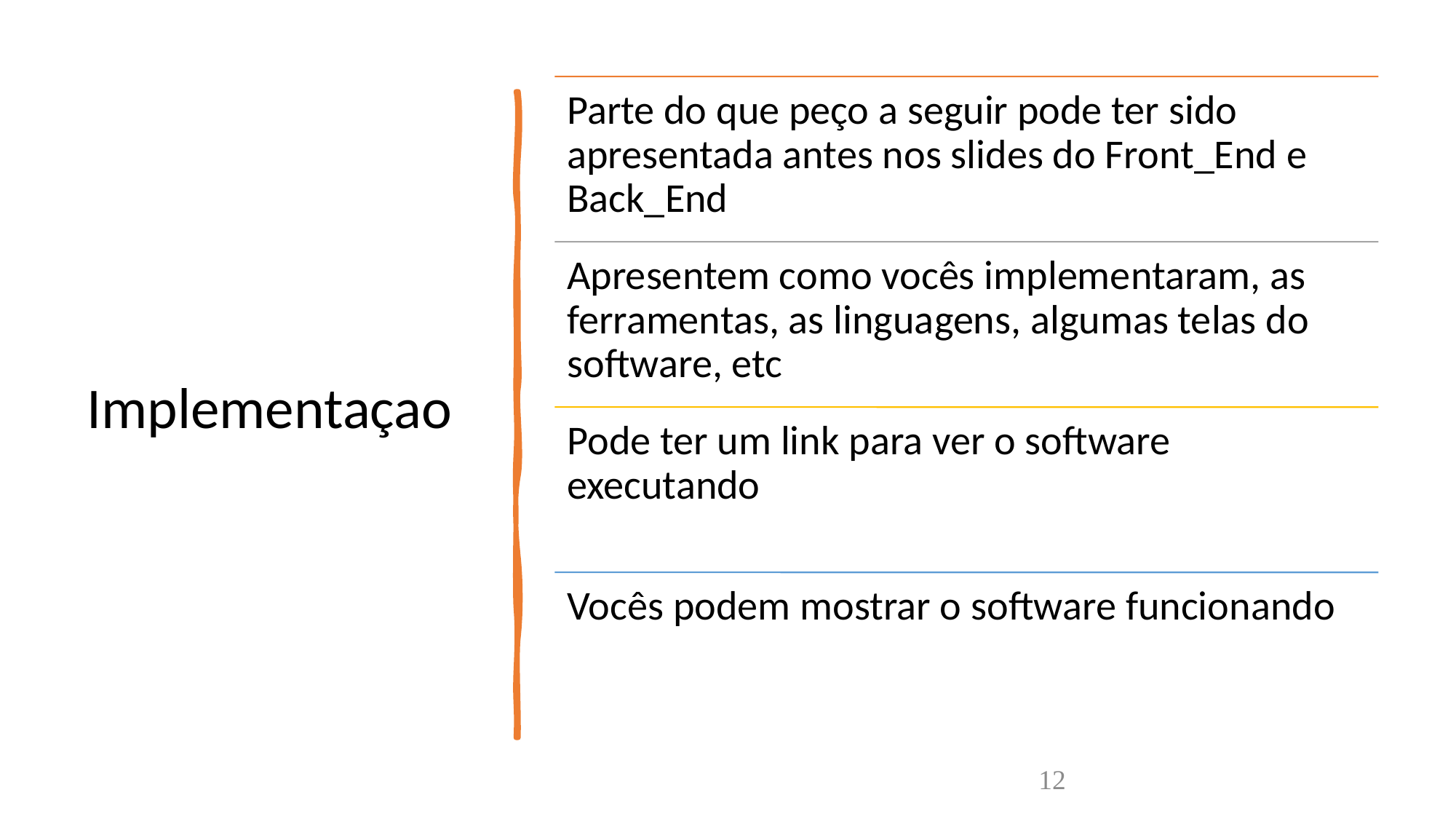

Parte do que peço a seguir pode ter sido apresentada antes nos slides do Front_End e Back_End
Apresentem como vocês implementaram, as ferramentas, as linguagens, algumas telas do software, etc
Pode ter um link para ver o software executando
Vocês podem mostrar o software funcionando
# Implementaçao

12